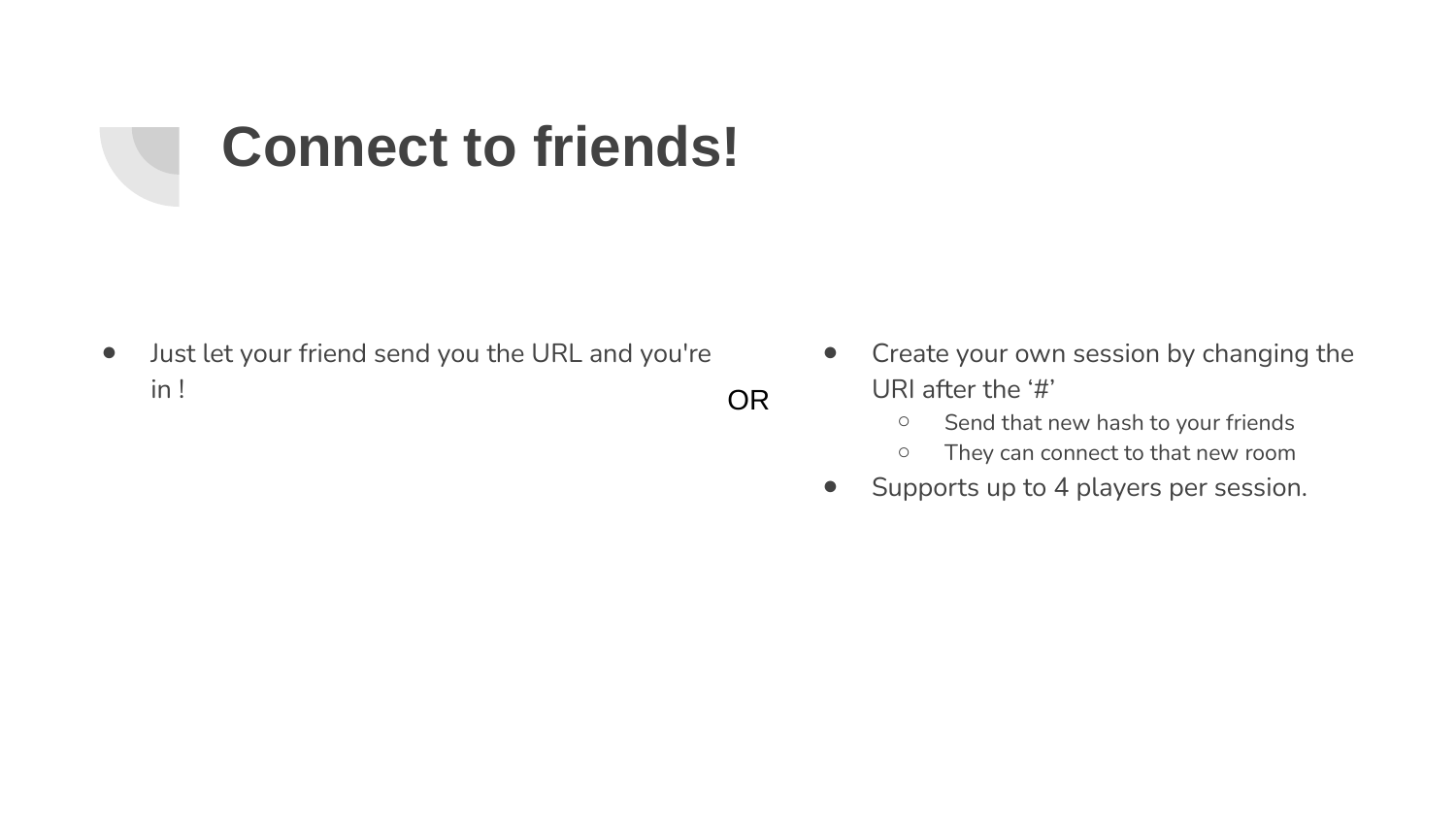

# Connect to friends!
Just let your friend send you the URL and you're in !

Create your own session by changing the URI after the ‘#’
Send that new hash to your friends
They can connect to that new room
Supports up to 4 players per session.

OR